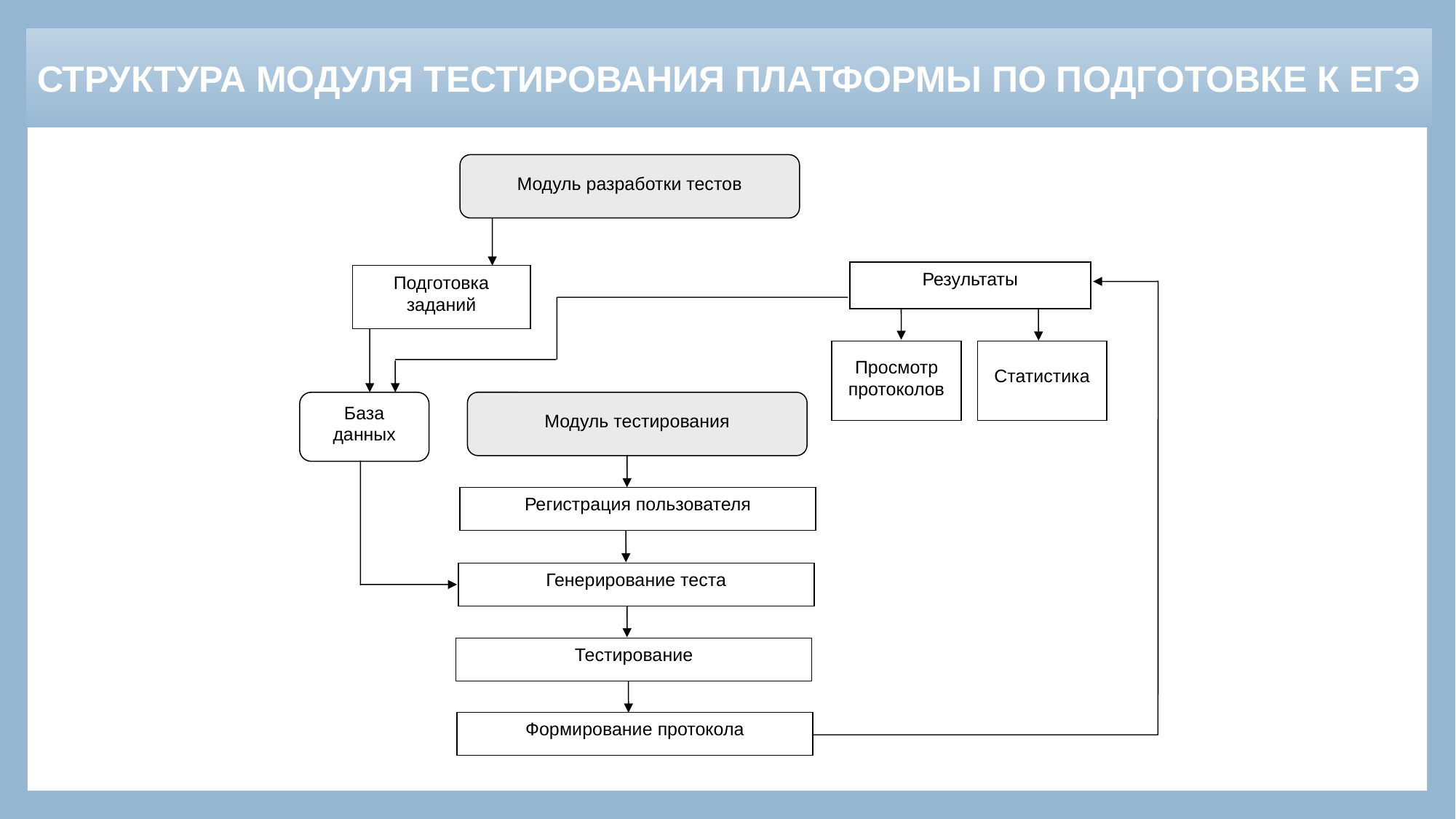

Структура модуля тестирования платформы по подготовке к ЕГЭ

Модуль разработки тестов

Результаты
Подготовка заданий

Просмотр протоколов
Статистика

База данных
Модуль тестирования

Регистрация пользователя

Генерирование теста

Тестирование

Формирование протокола